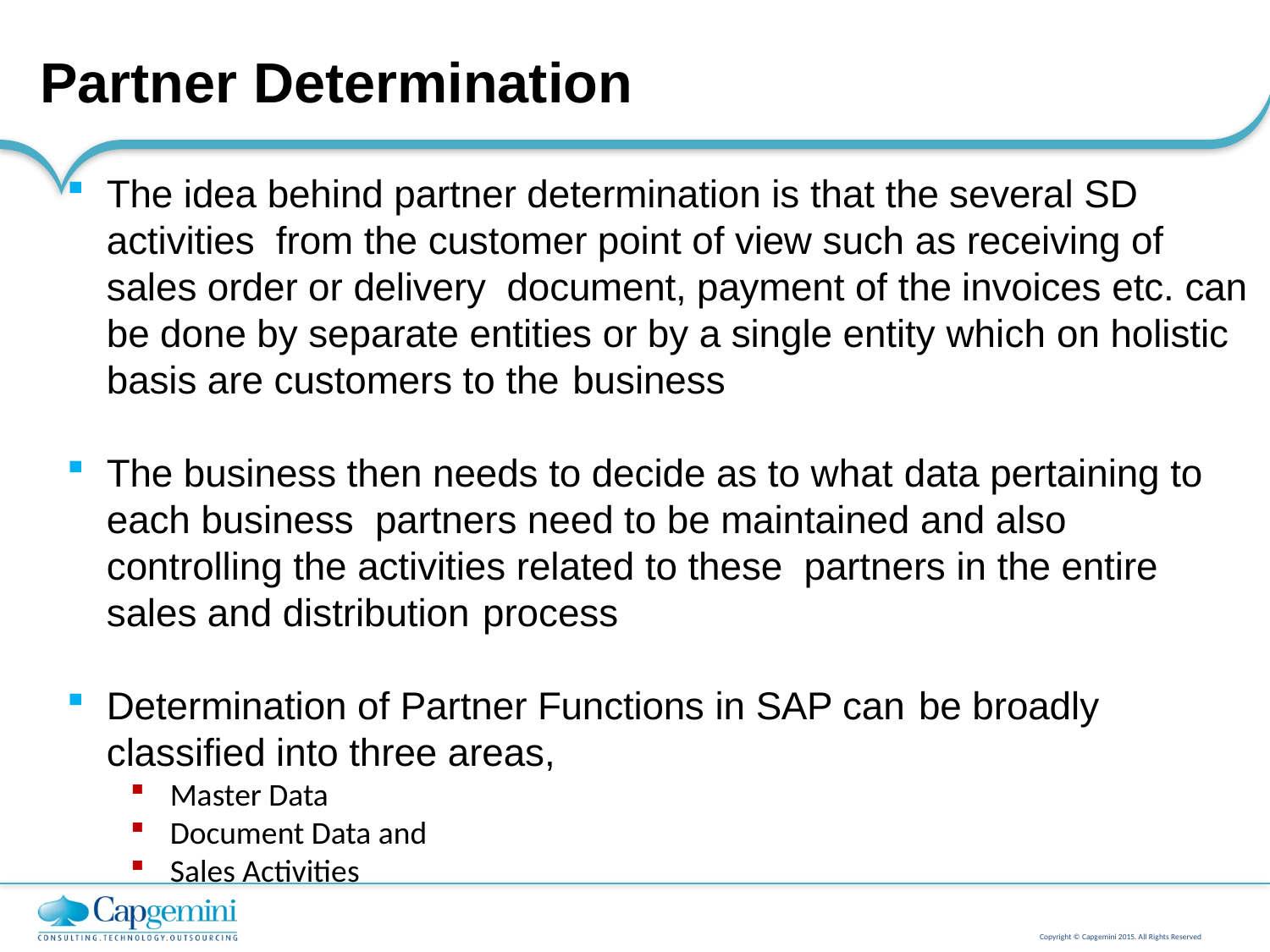

# Partner Determination
The idea behind partner determination is that the several SD activities  from the customer point of view such as receiving of sales order or delivery  document, payment of the invoices etc. can be done by separate entities or by a single entity which on holistic basis are customers to the business

The business then needs to decide as to what data pertaining to each business  partners need to be maintained and also controlling the activities related to these  partners in the entire sales and distribution process

Determination of Partner Functions in SAP can be broadly classified into three areas,
Master Data
Document Data and
Sales Activities